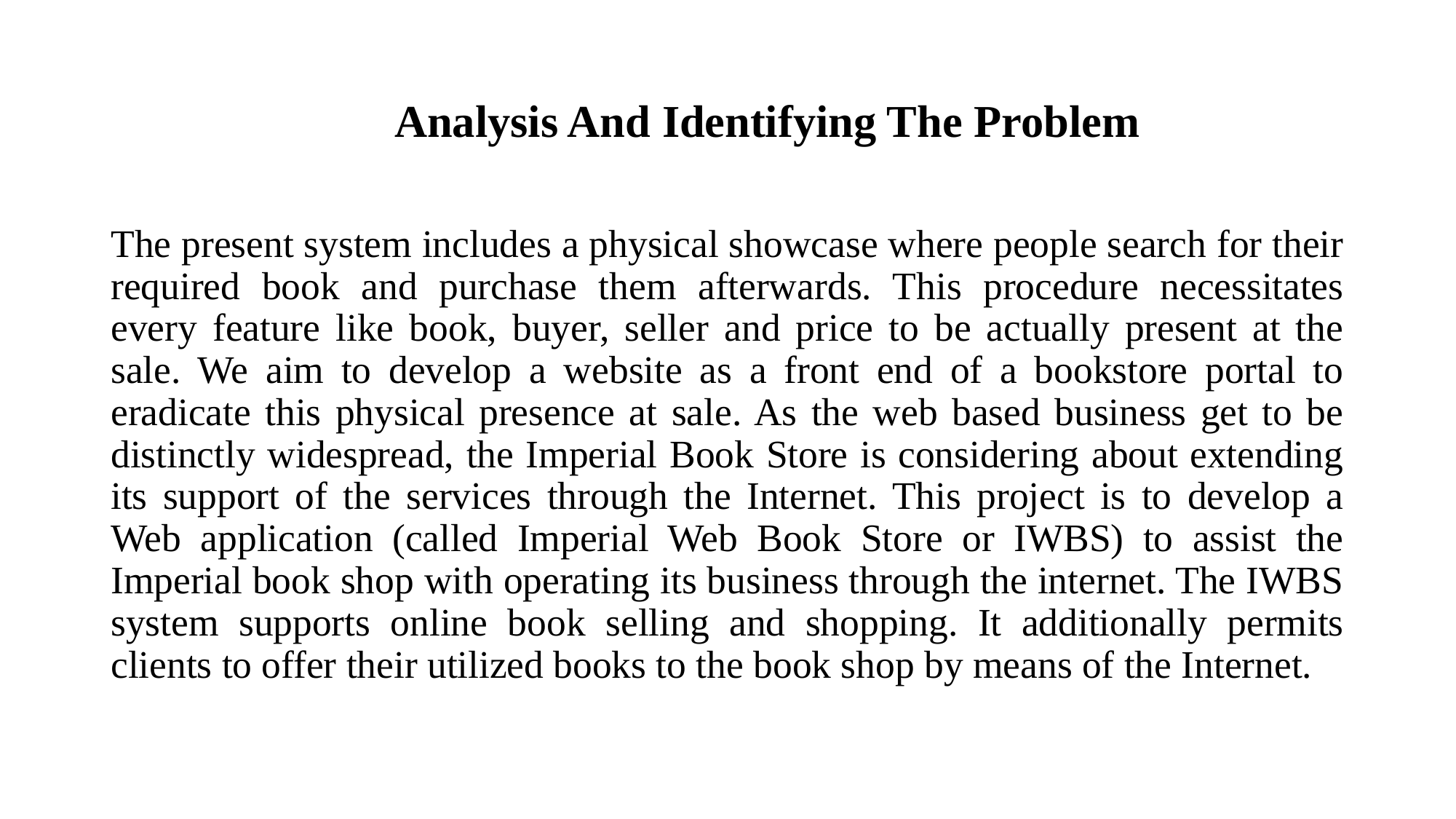

# Analysis And Identifying The Problem
The present system includes a physical showcase where people search for their required book and purchase them afterwards. This procedure necessitates every feature like book, buyer, seller and price to be actually present at the sale. We aim to develop a website as a front end of a bookstore portal to eradicate this physical presence at sale. As the web based business get to be distinctly widespread, the Imperial Book Store is considering about extending its support of the services through the Internet. This project is to develop a Web application (called Imperial Web Book Store or IWBS) to assist the Imperial book shop with operating its business through the internet. The IWBS system supports online book selling and shopping. It additionally permits clients to offer their utilized books to the book shop by means of the Internet.